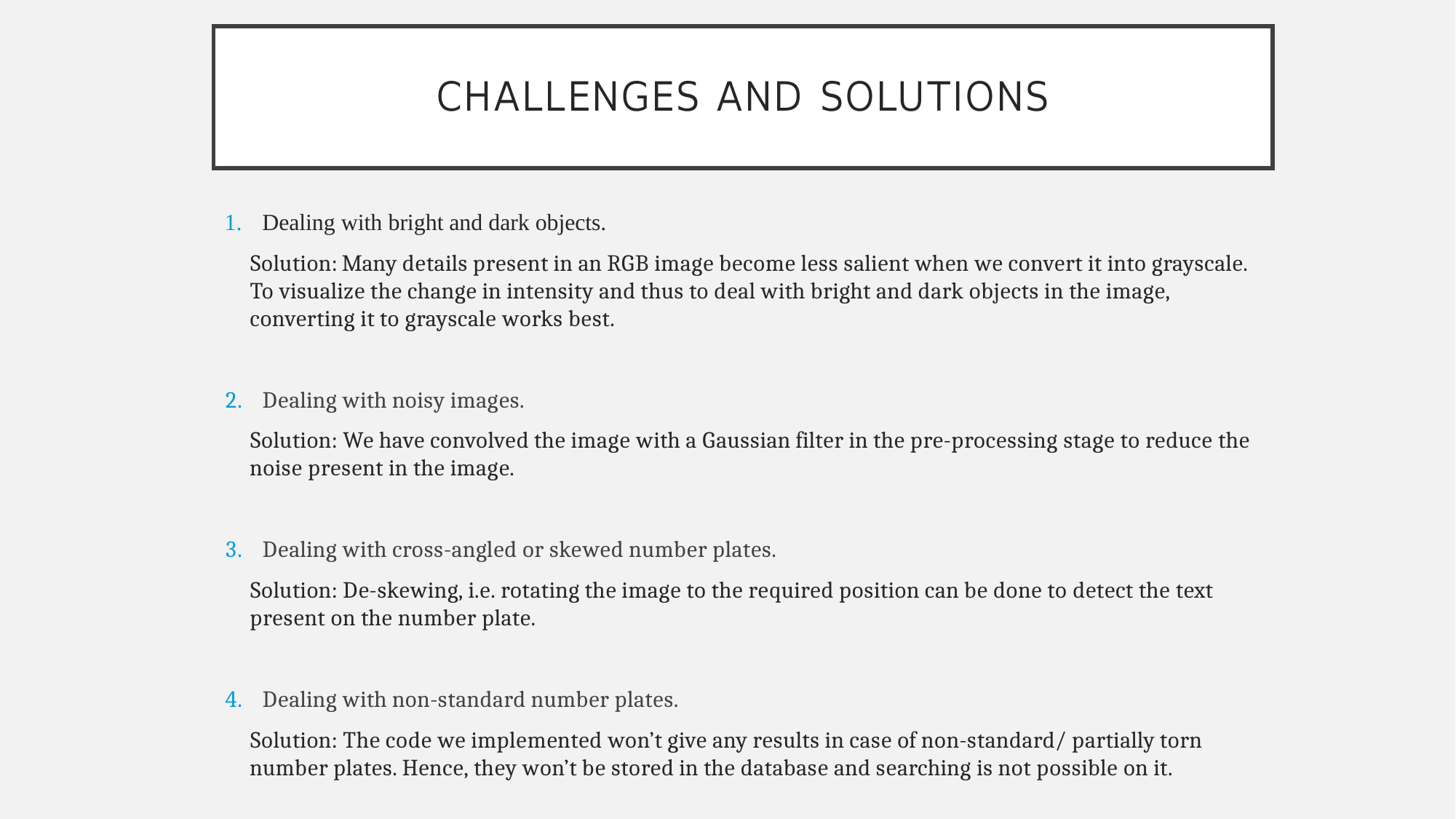

# Challenges and solutions
Dealing with bright and dark objects.
Solution: Many details present in an RGB image become less salient when we convert it into grayscale. To visualize the change in intensity and thus to deal with bright and dark objects in the image, converting it to grayscale works best.

Dealing with noisy images.
Solution: We have convolved the image with a Gaussian filter in the pre-processing stage to reduce the noise present in the image.

Dealing with cross-angled or skewed number plates.
Solution: De-skewing, i.e. rotating the image to the required position can be done to detect the text present on the number plate.

Dealing with non-standard number plates.
Solution: The code we implemented won’t give any results in case of non-standard/ partially torn number plates. Hence, they won’t be stored in the database and searching is not possible on it.